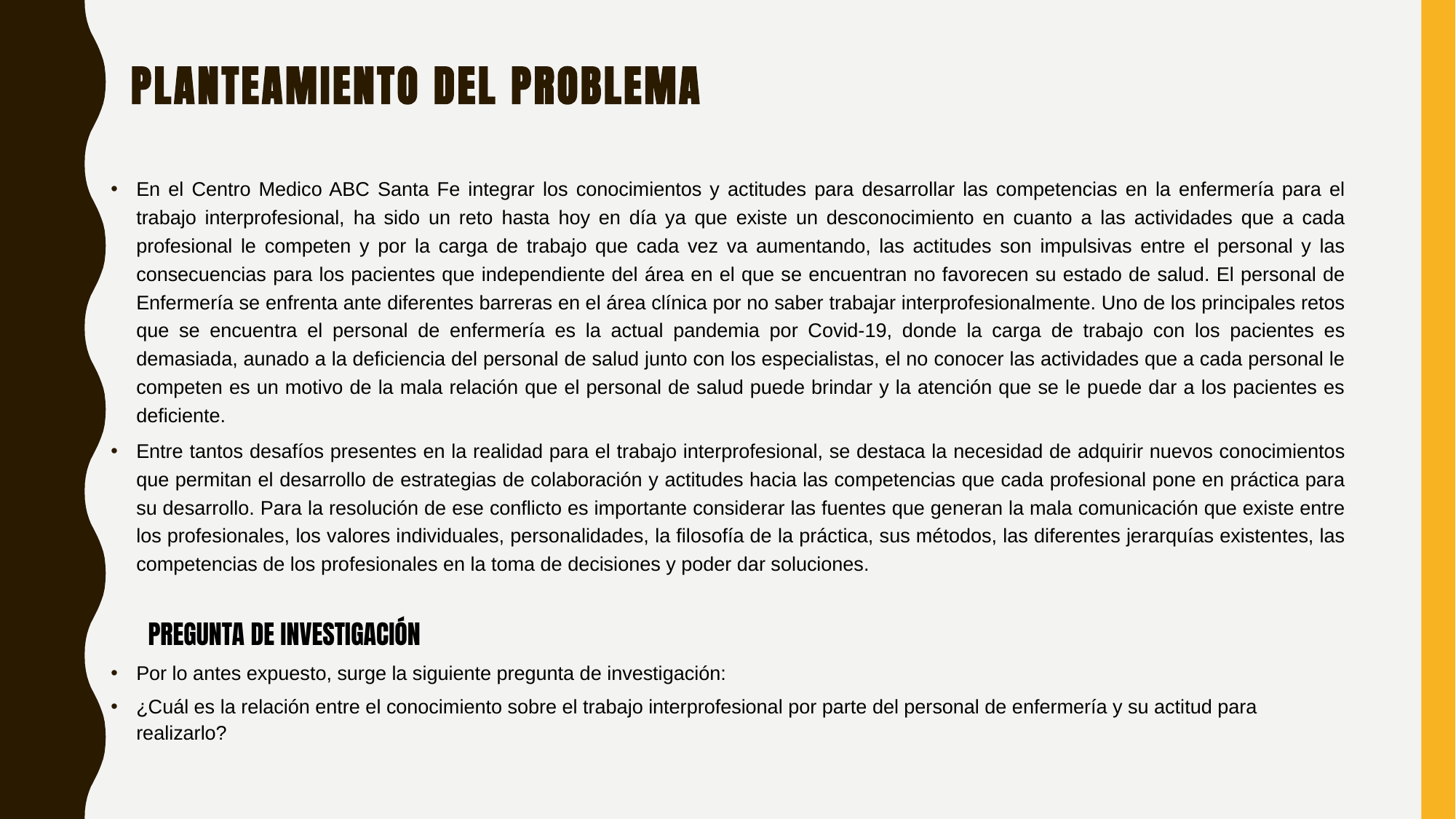

# PLANTEAMIENTO DEL PROBLEMA

En el Centro Medico ABC Santa Fe integrar los conocimientos y actitudes para desarrollar las competencias en la enfermería para el trabajo interprofesional, ha sido un reto hasta hoy en día ya que existe un desconocimiento en cuanto a las actividades que a cada profesional le competen y por la carga de trabajo que cada vez va aumentando, las actitudes son impulsivas entre el personal y las consecuencias para los pacientes que independiente del área en el que se encuentran no favorecen su estado de salud. El personal de Enfermería se enfrenta ante diferentes barreras en el área clínica por no saber trabajar interprofesionalmente. Uno de los principales retos que se encuentra el personal de enfermería es la actual pandemia por Covid-19, donde la carga de trabajo con los pacientes es demasiada, aunado a la deficiencia del personal de salud junto con los especialistas, el no conocer las actividades que a cada personal le competen es un motivo de la mala relación que el personal de salud puede brindar y la atención que se le puede dar a los pacientes es deficiente.
Entre tantos desafíos presentes en la realidad para el trabajo interprofesional, se destaca la necesidad de adquirir nuevos conocimientos que permitan el desarrollo de estrategias de colaboración y actitudes hacia las competencias que cada profesional pone en práctica para su desarrollo. Para la resolución de ese conflicto es importante considerar las fuentes que generan la mala comunicación que existe entre los profesionales, los valores individuales, personalidades, la filosofía de la práctica, sus métodos, las diferentes jerarquías existentes, las competencias de los profesionales en la toma de decisiones y poder dar soluciones.

      PREGUNTA DE INVESTIGACIÓN
Por lo antes expuesto, surge la siguiente pregunta de investigación:
¿Cuál es la relación entre el conocimiento sobre el trabajo interprofesional por parte del personal de enfermería y su actitud para realizarlo?